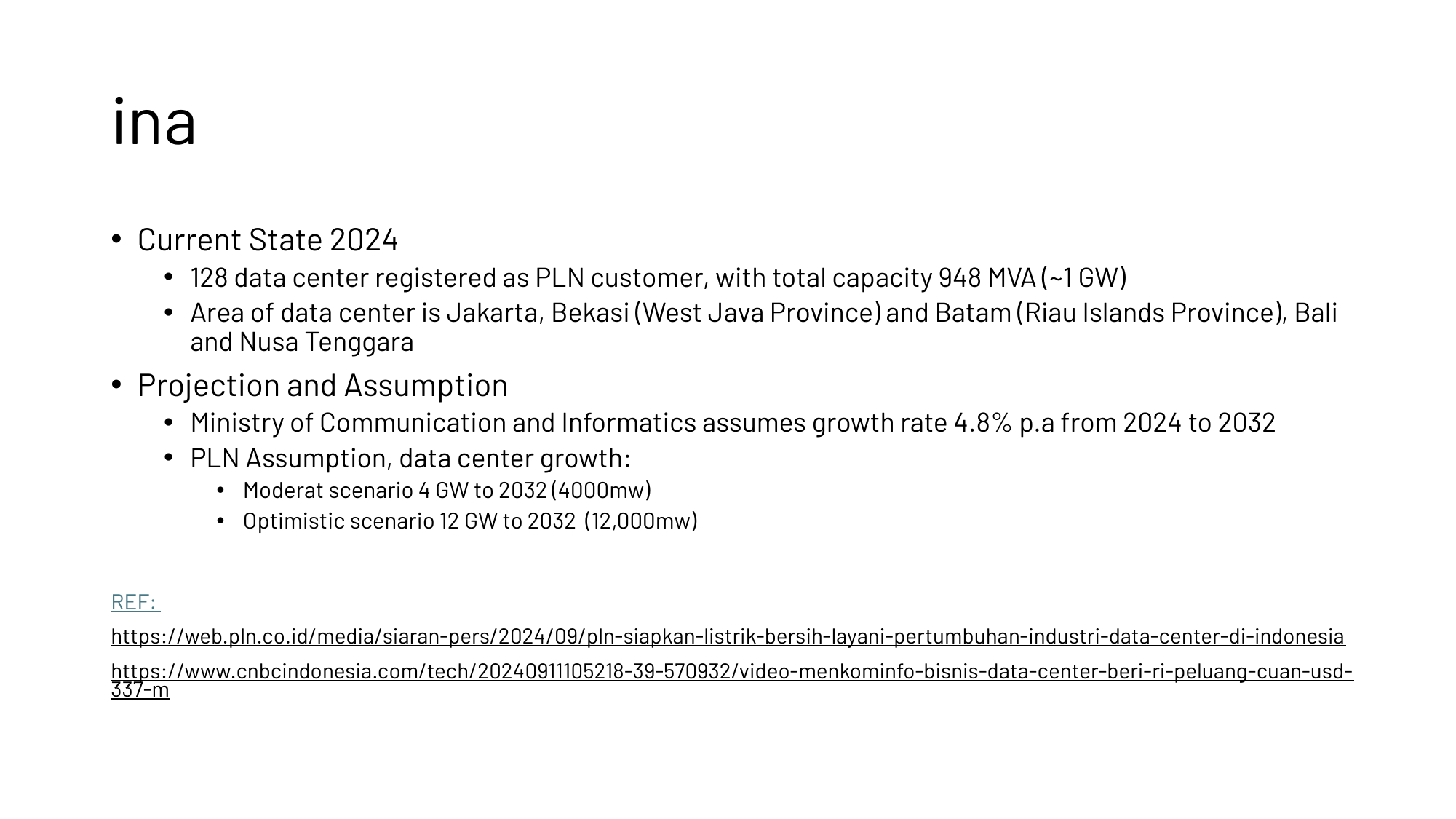

# ina
Current State 2024
128 data center registered as PLN customer, with total capacity 948 MVA (~1 GW)
Area of data center is Jakarta, Bekasi (West Java Province) and Batam (Riau Islands Province), Bali and Nusa Tenggara
Projection and Assumption
Ministry of Communication and Informatics assumes growth rate 4.8% p.a from 2024 to 2032
PLN Assumption, data center growth:
Moderat scenario 4 GW to 2032 (4000mw)
Optimistic scenario 12 GW to 2032  (12,000mw)

REF:
https://web.pln.co.id/media/siaran-pers/2024/09/pln-siapkan-listrik-bersih-layani-pertumbuhan-industri-data-center-di-indonesia
https://www.cnbcindonesia.com/tech/20240911105218-39-570932/video-menkominfo-bisnis-data-center-beri-ri-peluang-cuan-usd-337-m